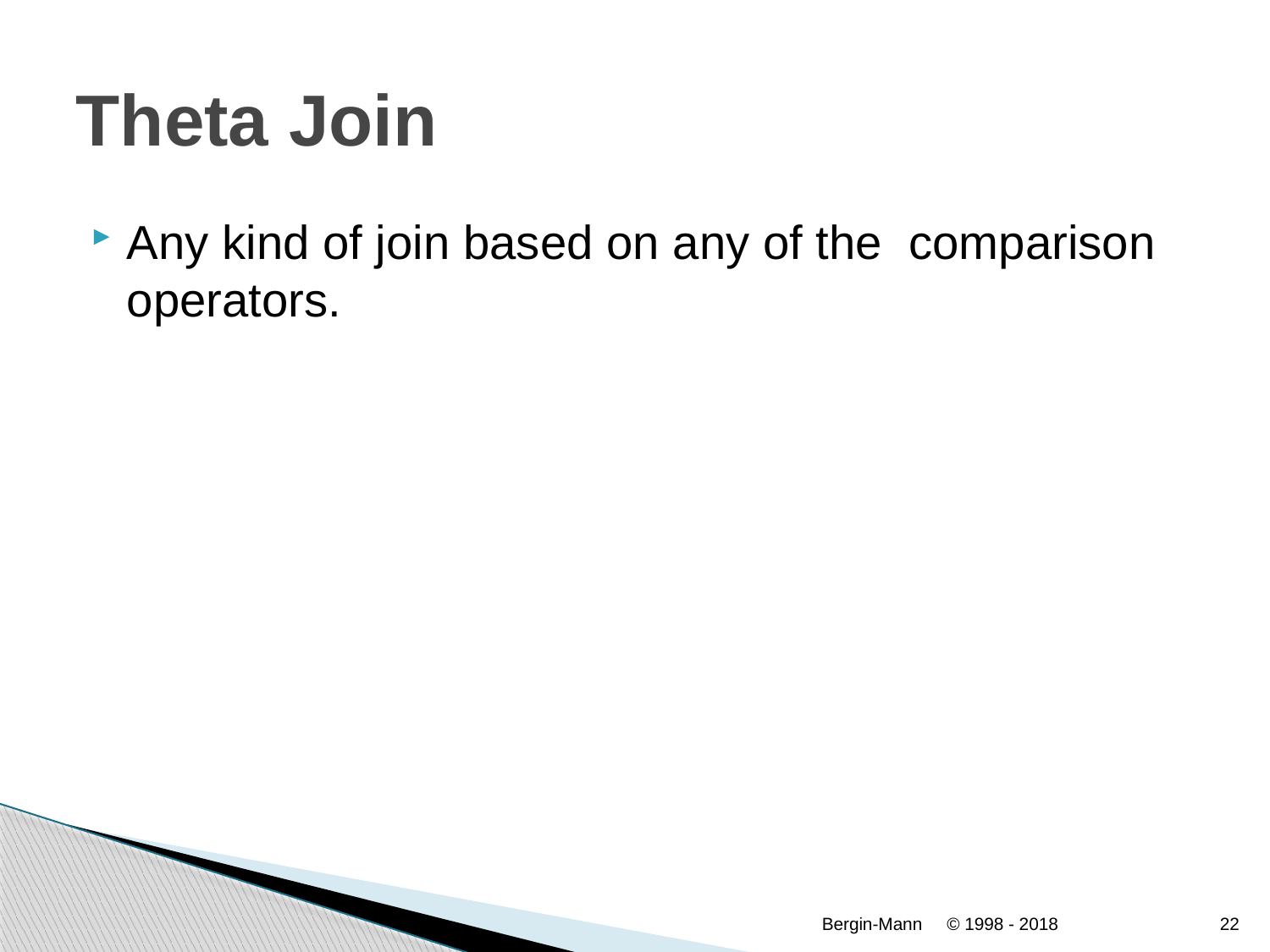

# Theta Join
Any kind of join based on any of the  comparison operators.
Bergin-Mann
© 1998 - 2018
22